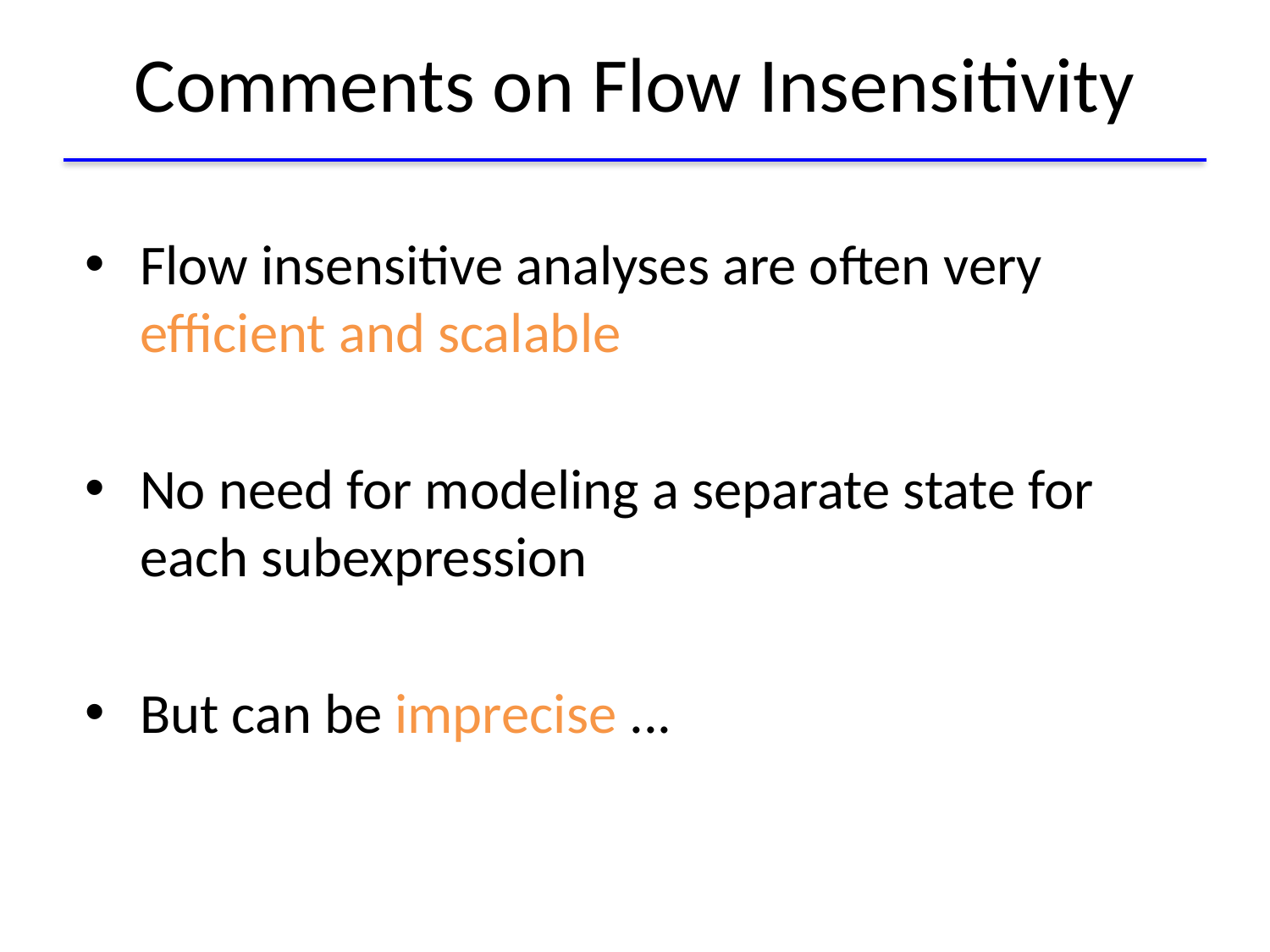

# Comments on Flow Insensitivity
Flow insensitive analyses are often very efficient and scalable

No need for modeling a separate state for each subexpression

But can be imprecise ...